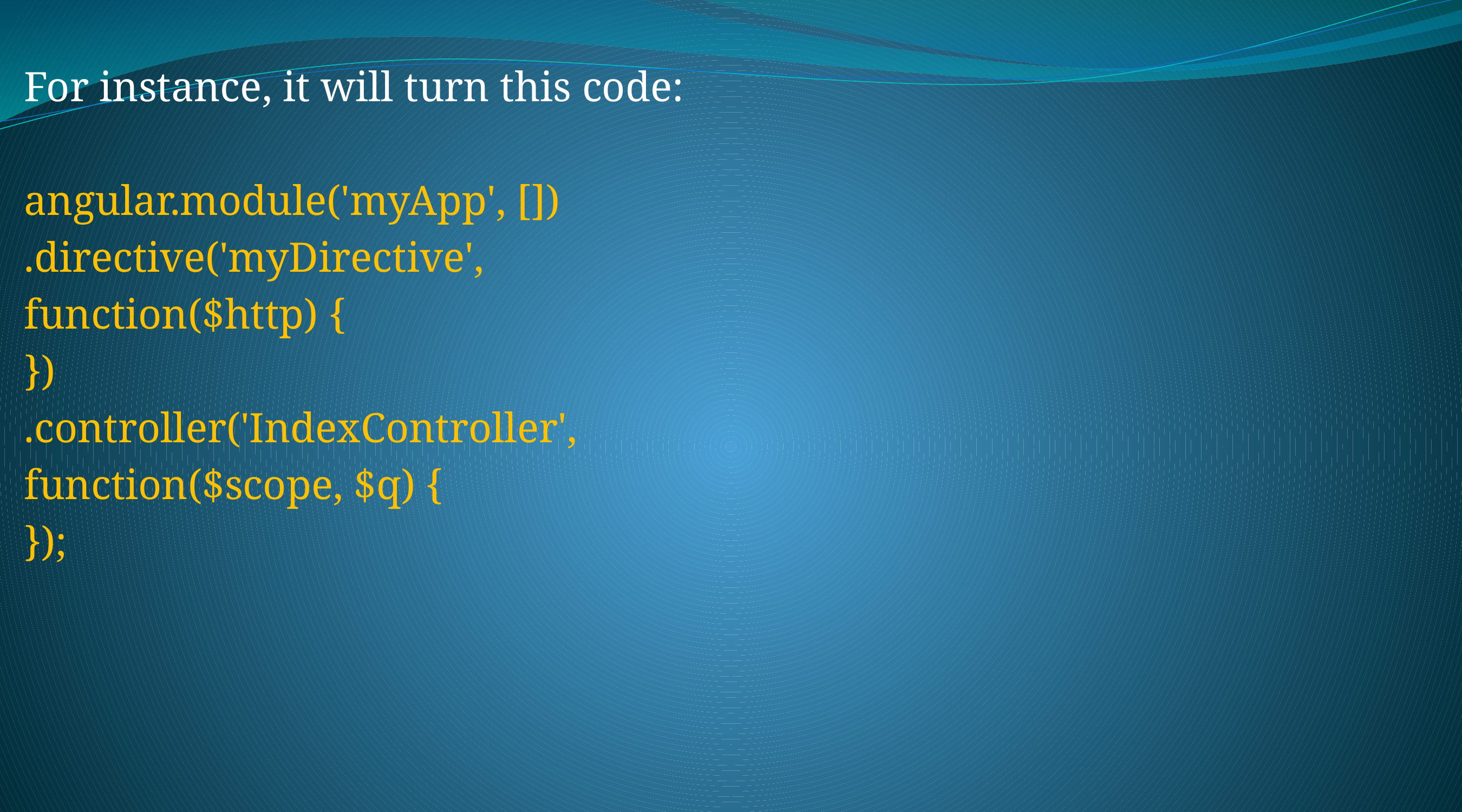

For instance, it will turn this code:

angular.module('myApp', [])
.directive('myDirective',
function($http) {
})
.controller('IndexController',
function($scope, $q) {
});